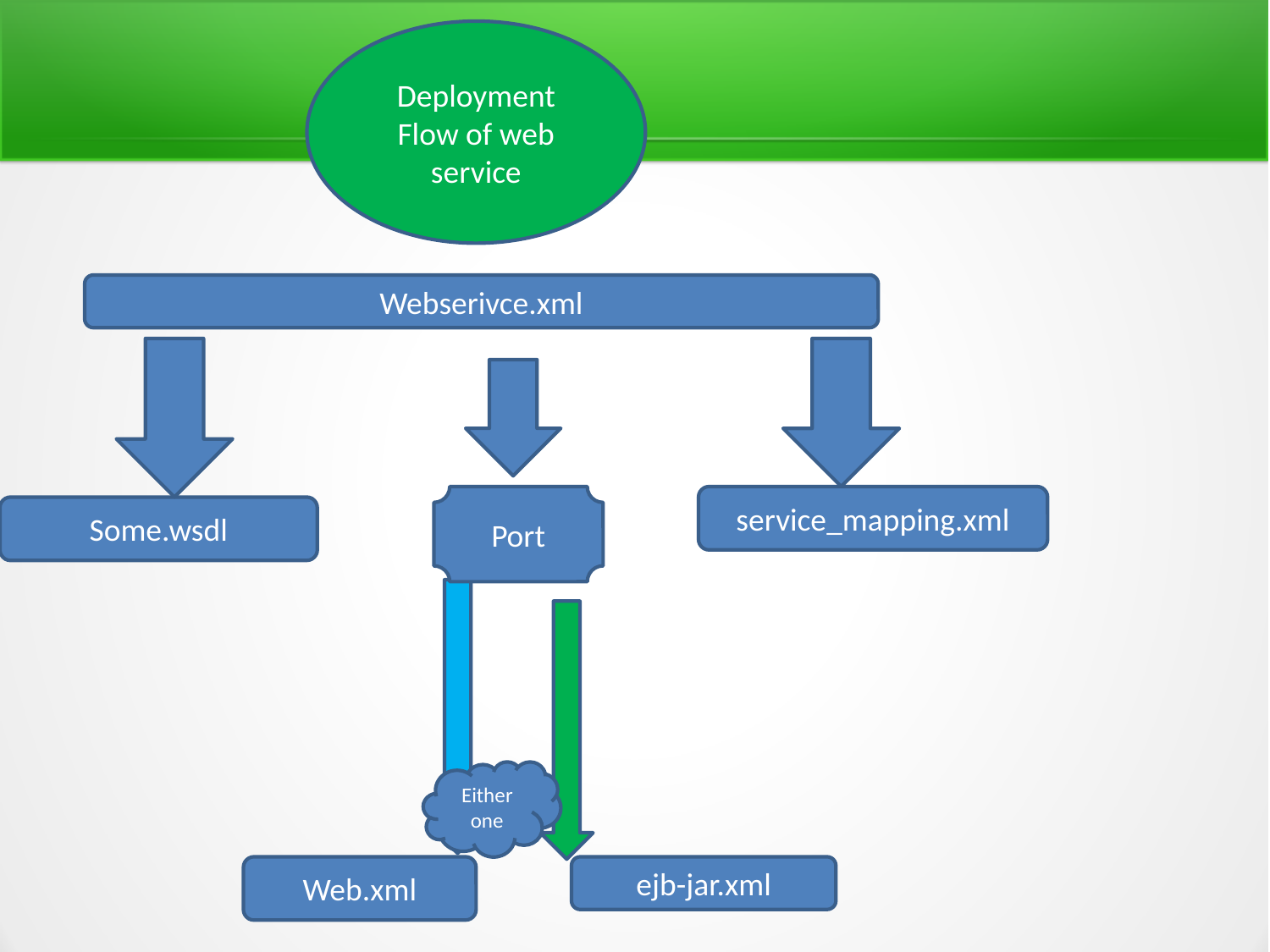

Deployment Flow of web service
Webserivce.xml

Port
service_mapping.xml
Some.wsdl

Either one
Web.xml
ejb-jar.xml